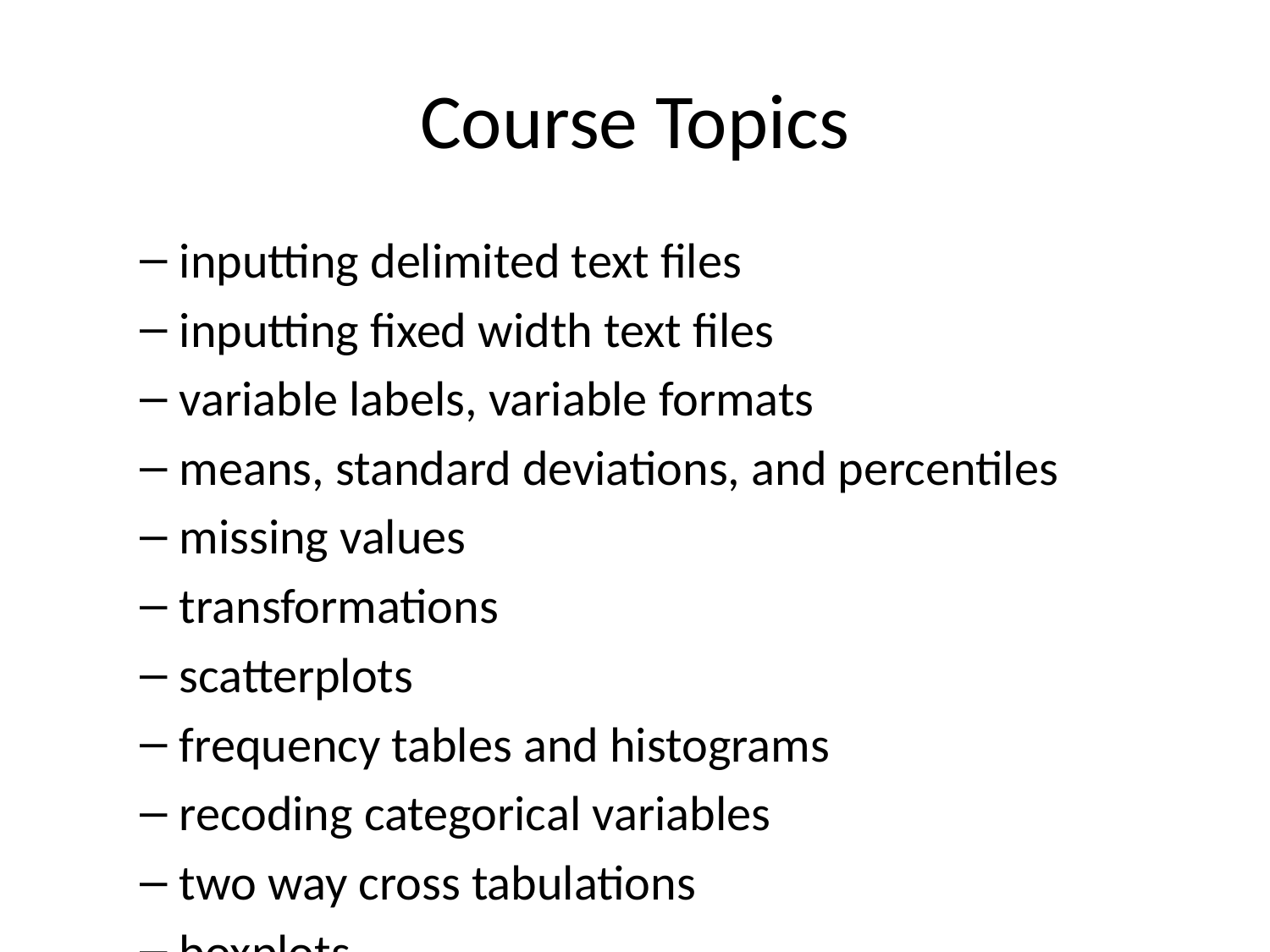

# Course Topics
inputting delimited text files
inputting fixed width text files
variable labels, variable formats
means, standard deviations, and percentiles
missing values
transformations
scatterplots
frequency tables and histograms
recoding categorical variables
two way cross tabulations
boxplots
merging
longitudinal data